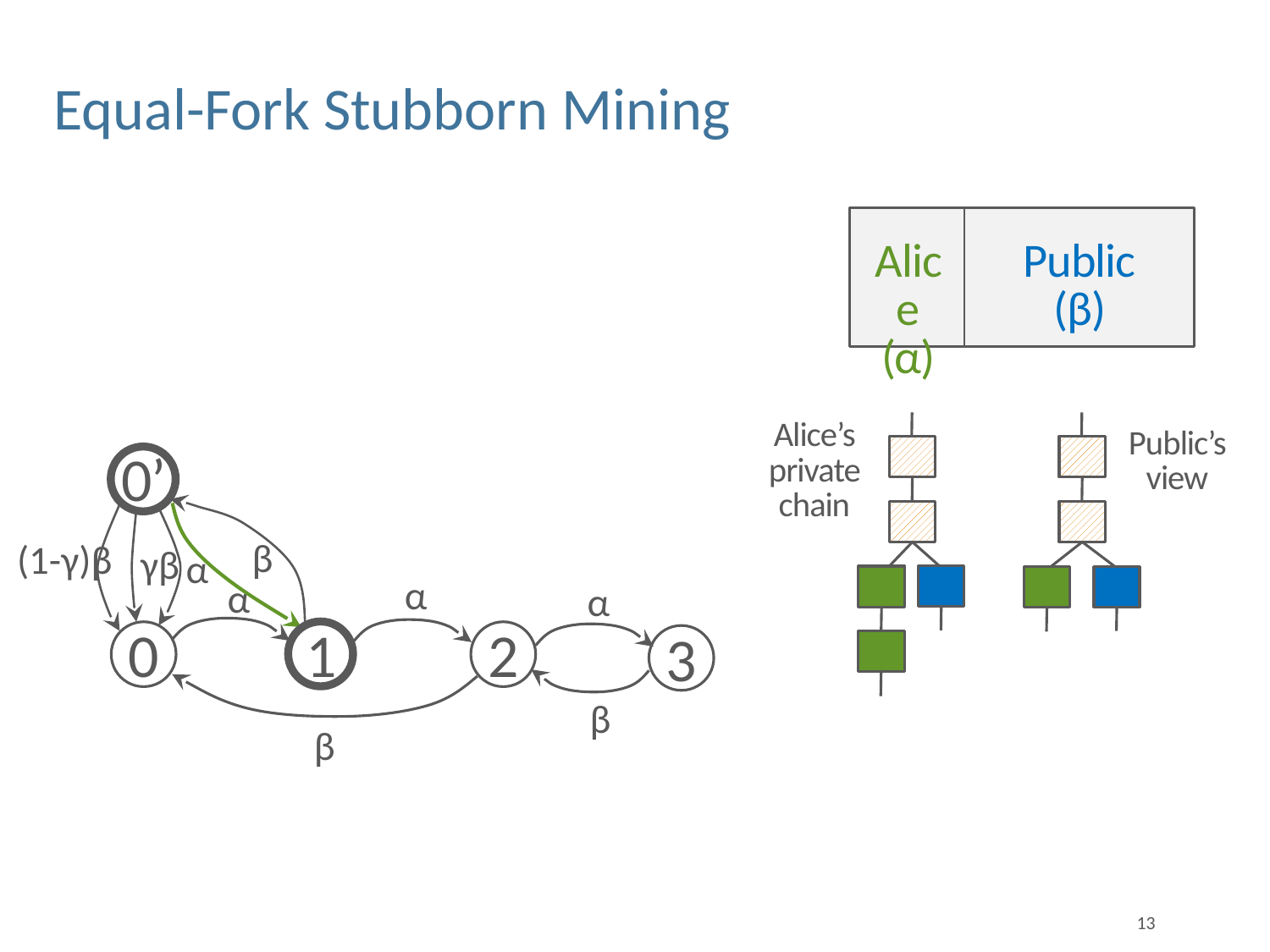

Equal-Fork Stubborn Mining

Public
(β)
Alice
(α)

Alice’s private chain
Public’s view
0’

β
(1-γ)β

γβ
α
α

2

α

1

α

3

0

β

β
13